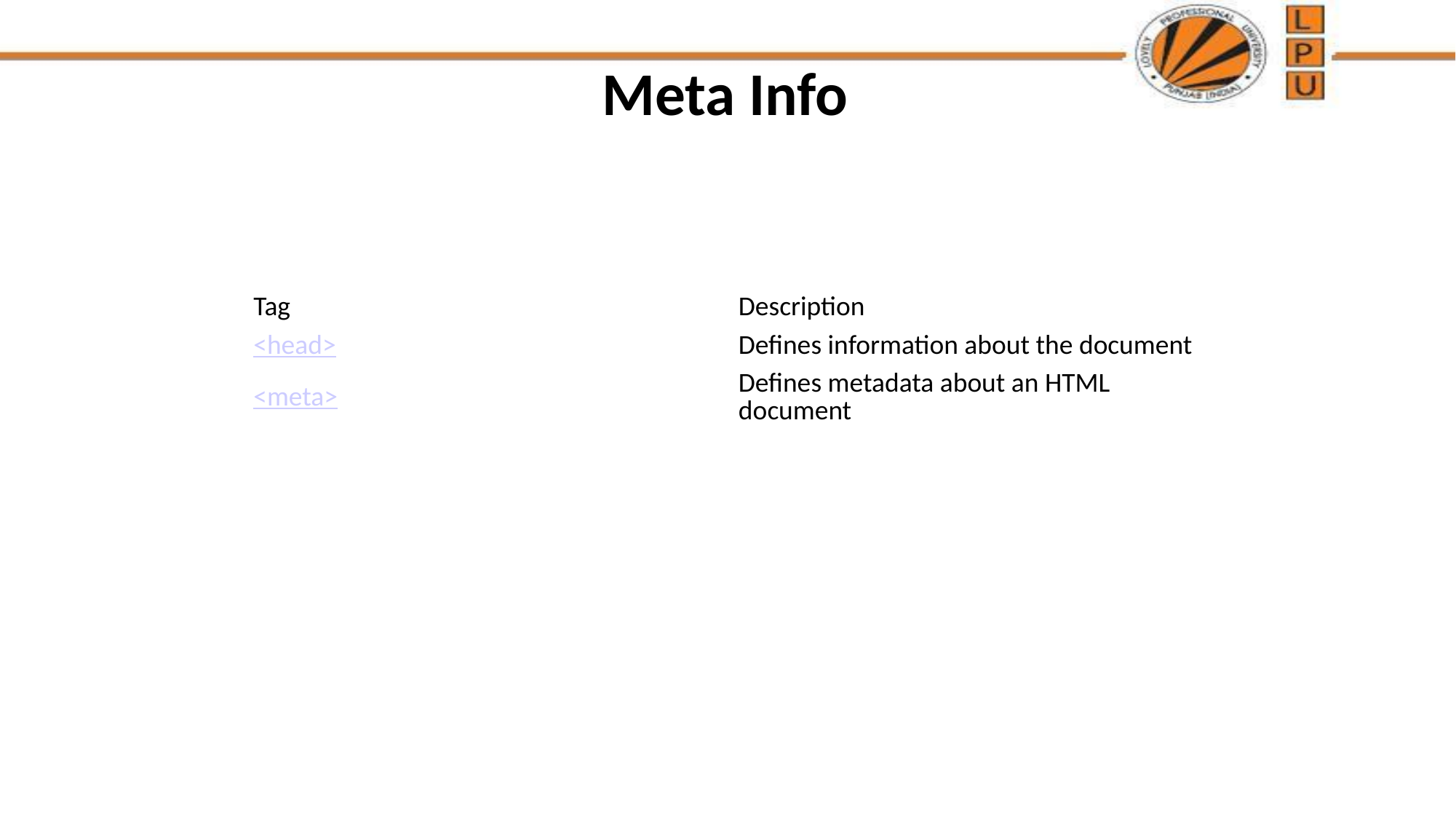

# Meta Info

| Tag | Description |
| --- | --- |
| <head> | Defines information about the document |
| <meta> | Defines metadata about an HTML document |